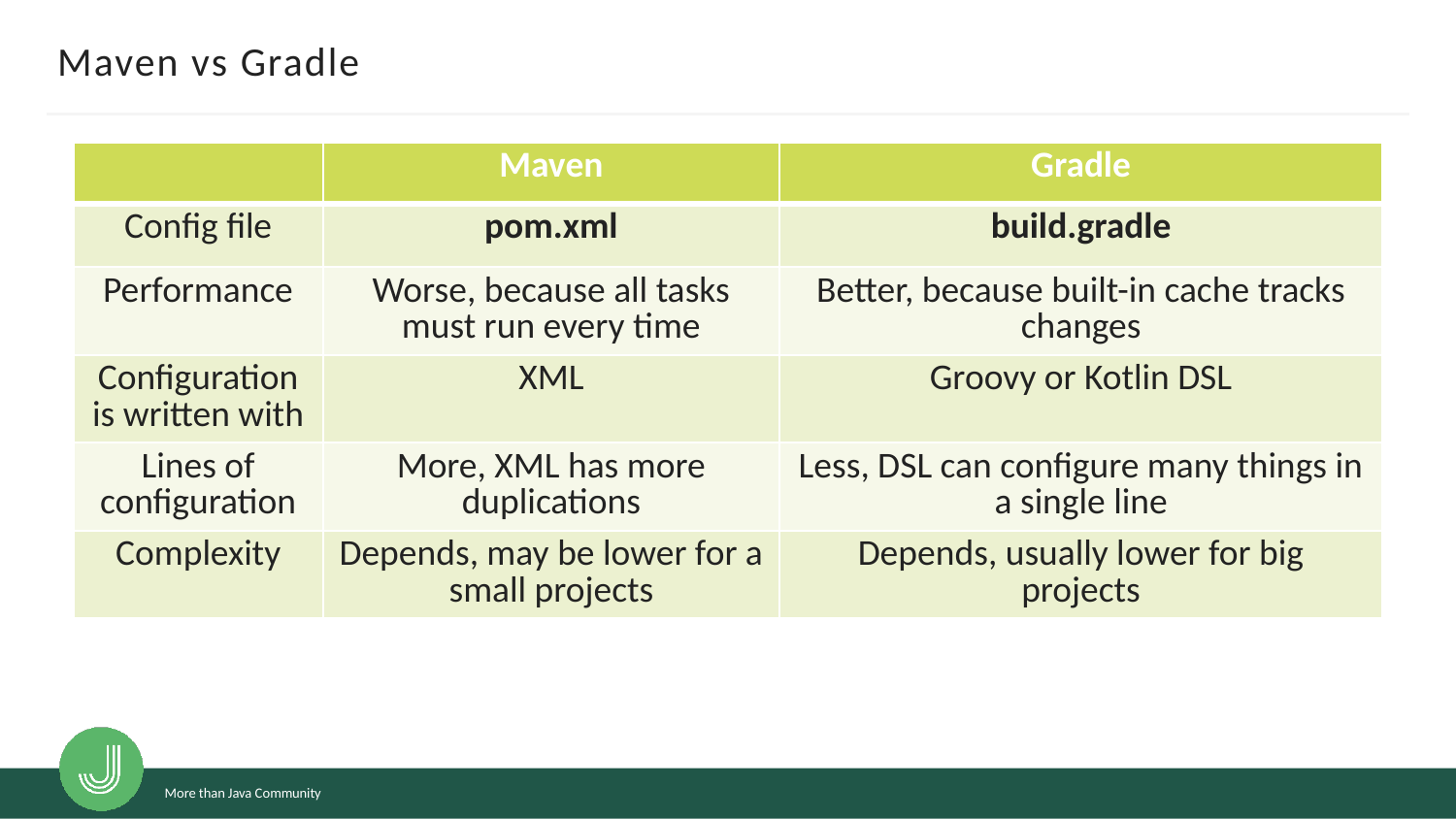

# Maven vs Gradle
|  | Maven | Gradle |
| --- | --- | --- |
| Config file | pom.xml | build.gradle |
| Performance | Worse, because all tasks must run every time | Better, because built-in cache tracks changes |
| Configuration is written with | XML | Groovy or Kotlin DSL |
| Lines of configuration | More, XML has more duplications | Less, DSL can configure many things in a single line |
| Complexity | Depends, may be lower for a small projects | Depends, usually lower for big projects |